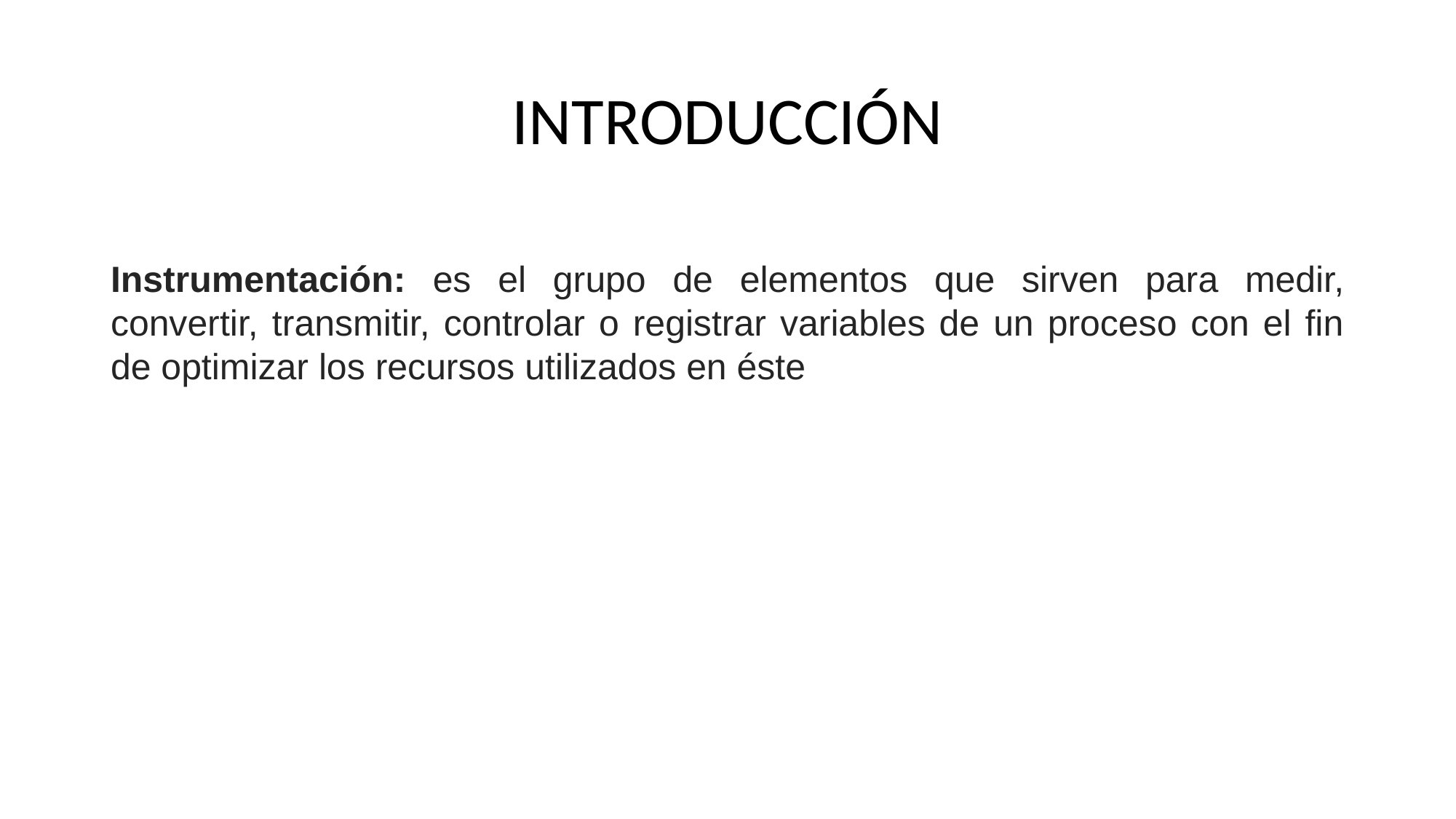

# INTRODUCCIÓN
Instrumentación: es el grupo de elementos que sirven para medir, convertir, transmitir, controlar o registrar variables de un proceso con el fin de optimizar los recursos utilizados en éste